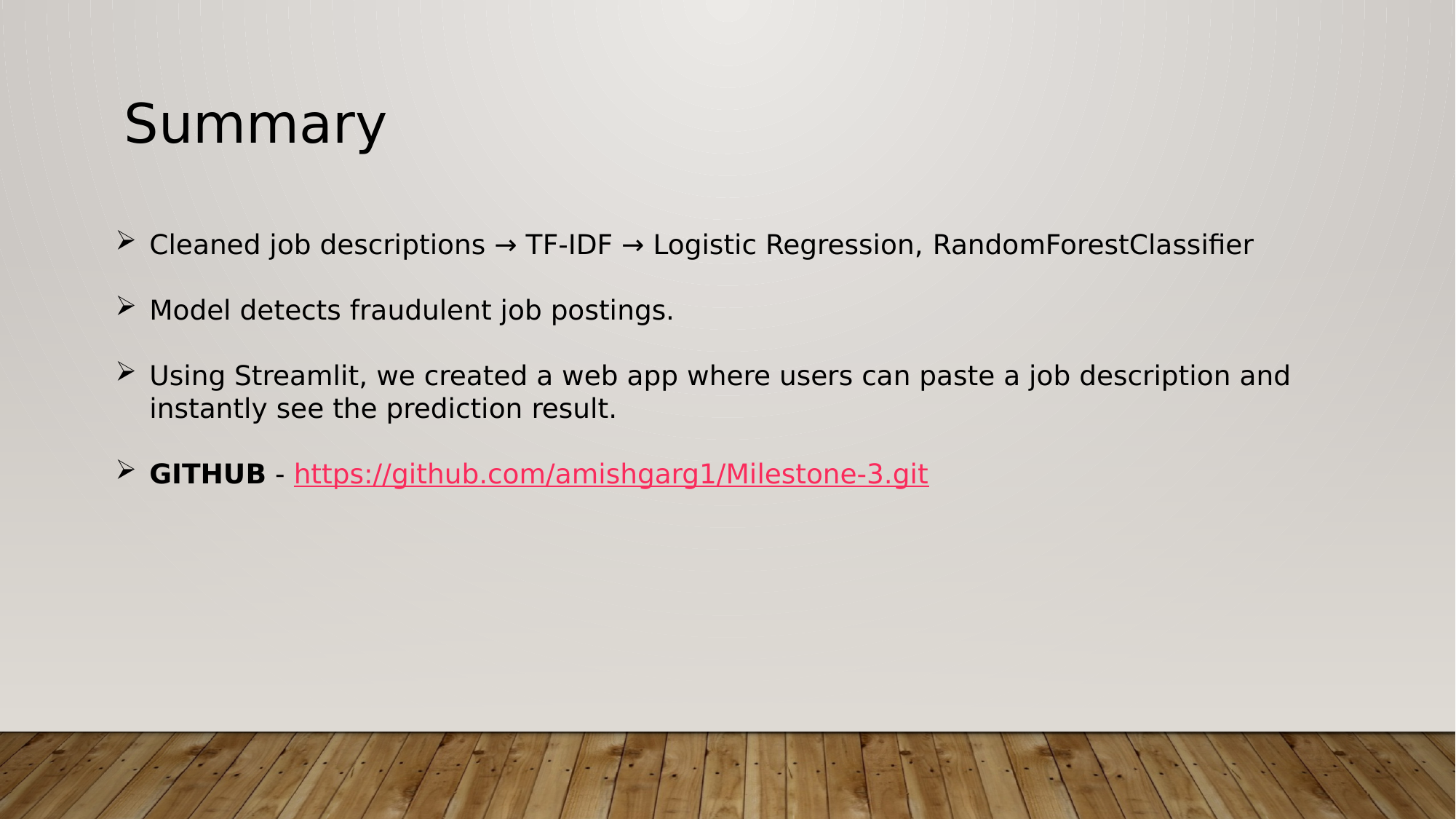

Summary
Cleaned job descriptions → TF-IDF → Logistic Regression, RandomForestClassifier

Model detects fraudulent job postings.

Using Streamlit, we created a web app where users can paste a job description and instantly see the prediction result.

GITHUB - https://github.com/amishgarg1/Milestone-3.git